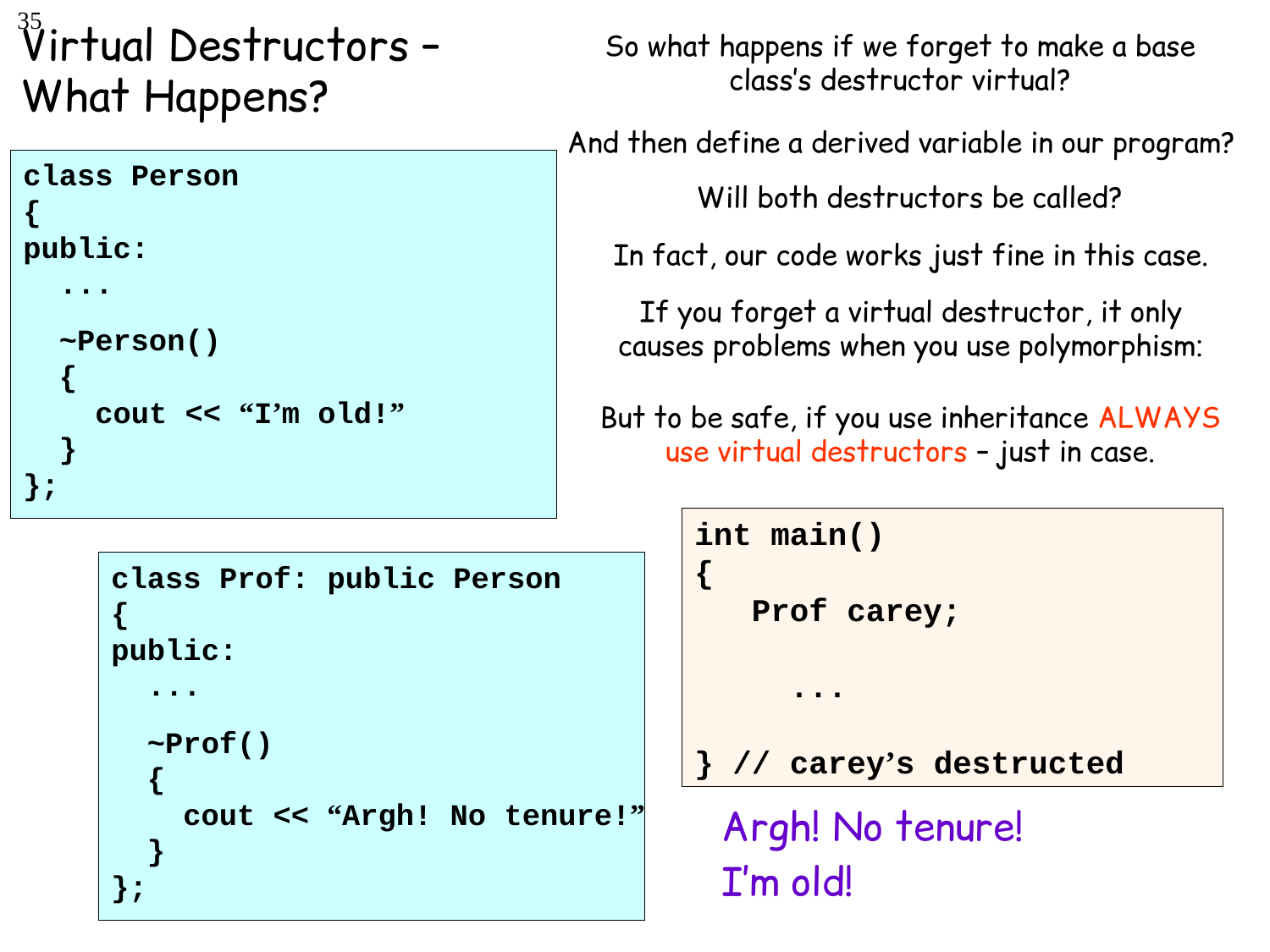

# Virtual Destructors – What Happens?
35
So what happens if we forget to make a base class’s destructor virtual?
And then define a derived variable in our program?

class Person
{
public:
  ...

  ~Person()
  {
    cout << “I’m old!”
  }
};
Will both destructors be called?
In fact, our code works just fine in this case.
If you forget a virtual destructor, it only causes problems when you use polymorphism:
But to be safe, if you use inheritance ALWAYS use virtual destructors – just in case.
int main()
{
   Prof carey;

     ...

} // carey’s destructed

class Prof: public Person
{
public:
  ...

  ~Prof()
  {
    cout << “Argh! No tenure!”
  }
};
Argh! No tenure!
I’m old!